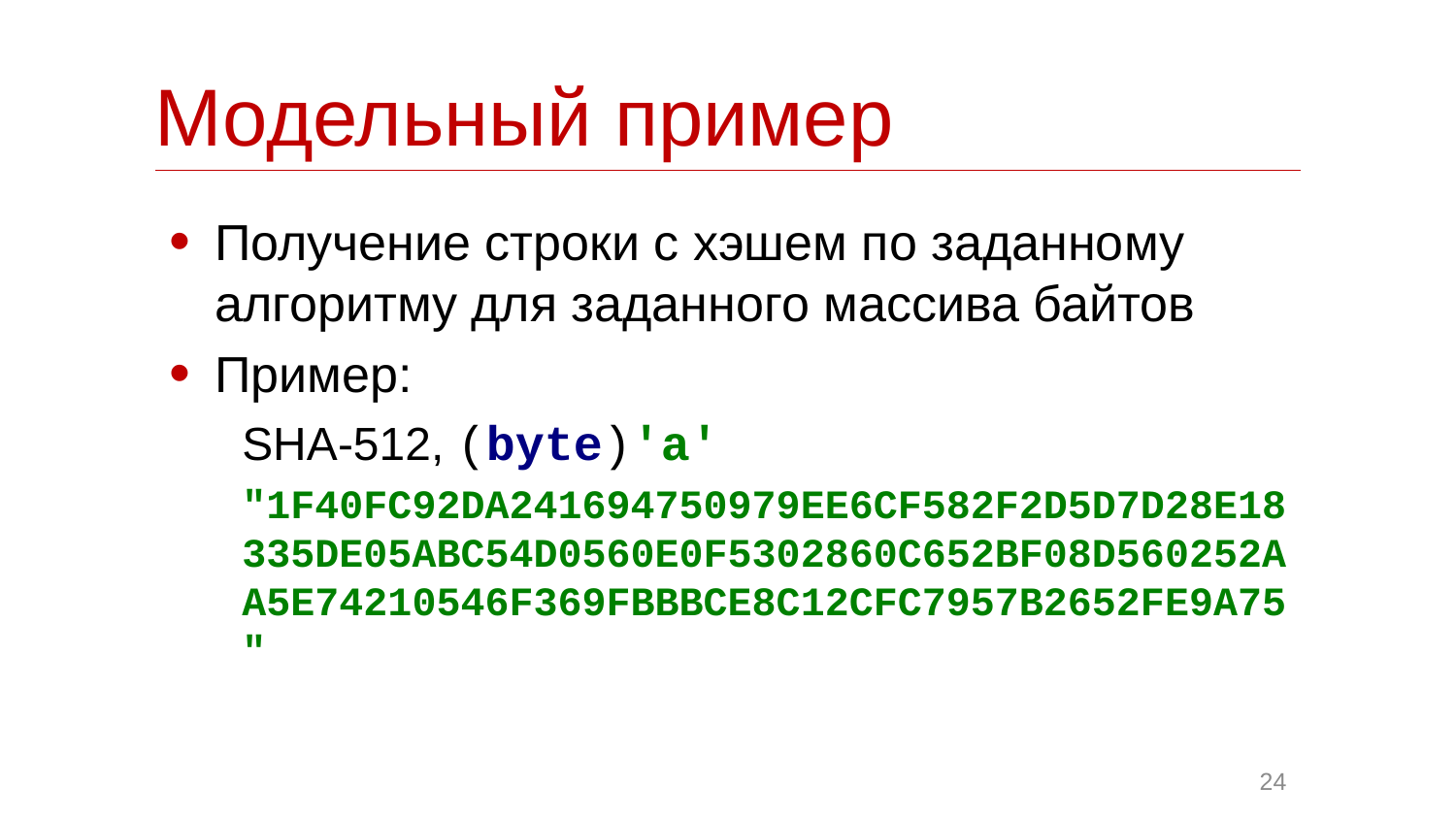

| Модельный пример |
| --- |
Получение строки с хэшем по заданному алгоритму для заданного массива байтов
Пример:
SHA-512, (byte)'a'
"1F40FC92DA241694750979EE6CF582F2D5D7D28E18335DE05ABC54D0560E0F5302860C652BF08D560252AA5E74210546F369FBBBCE8C12CFC7957B2652FE9A75"

24